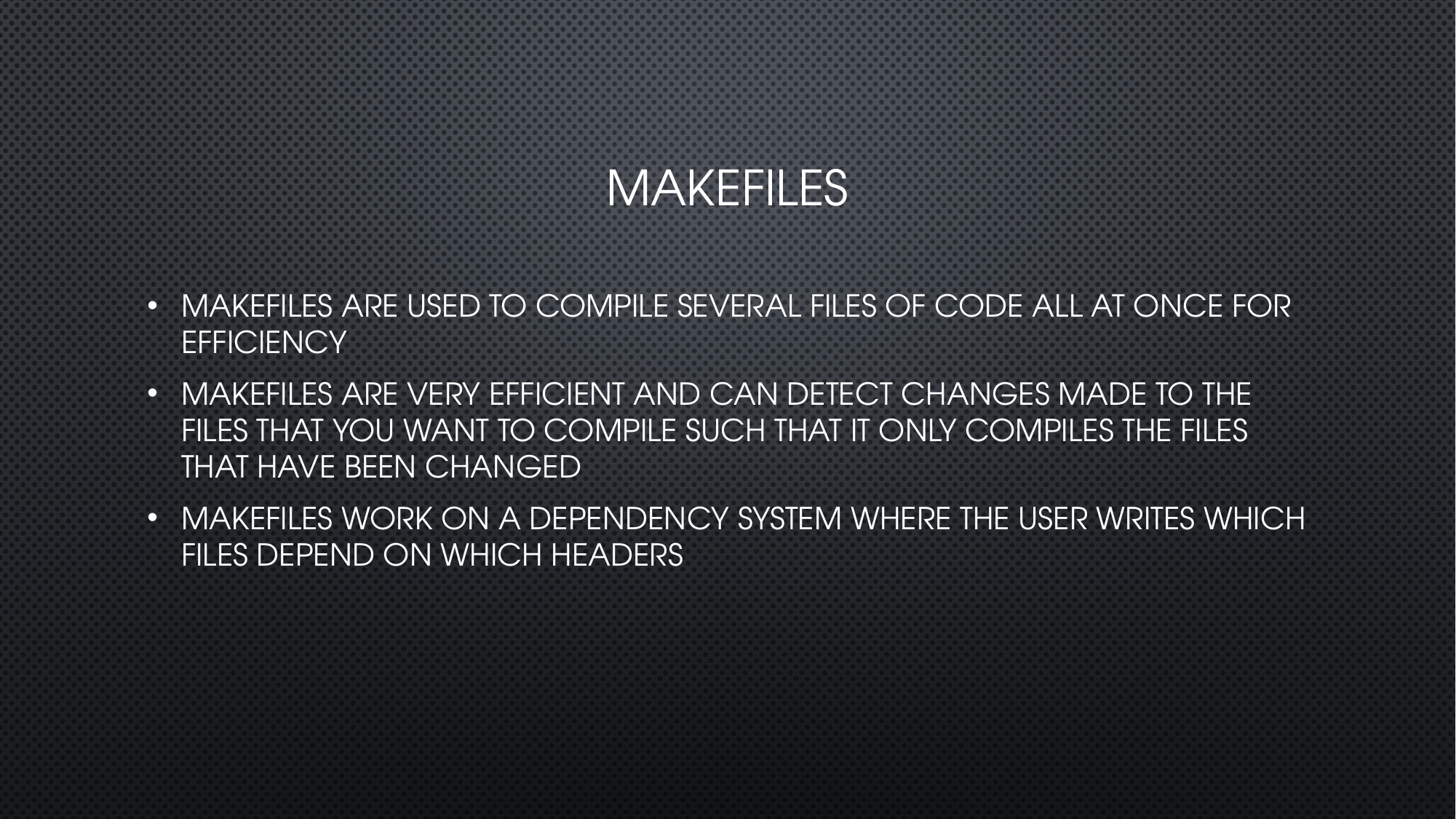

# MakeFiles
Makefiles are used to compile several files of code all at once for efficiency
Makefiles are very efficient and can detect changes made to the files that you want to compile such that it only compiles the files that have been changed
Makefiles work on a dependency system where the user writes which files depend on which headers